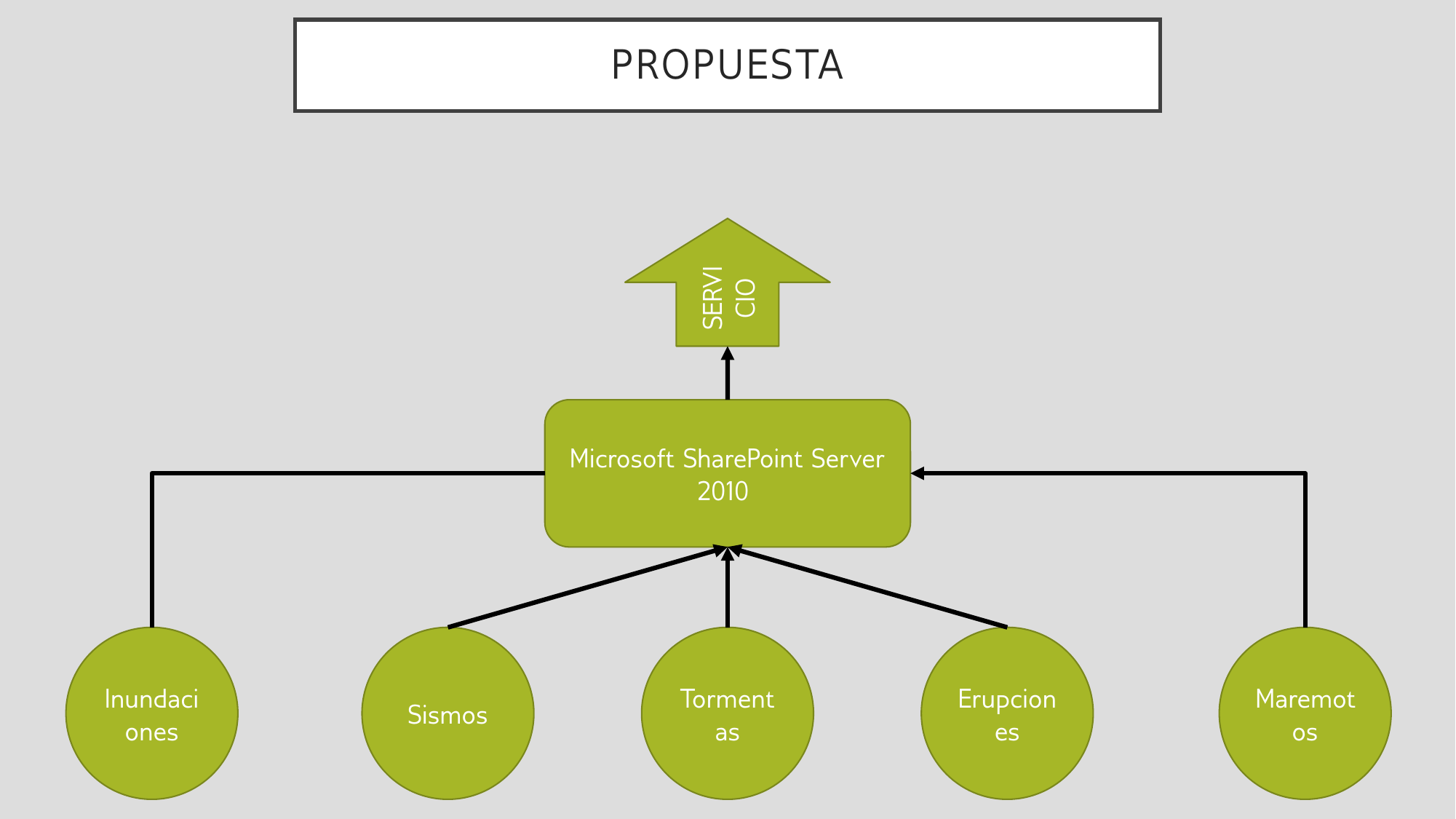

# Propuesta
SERVICIO
Microsoft SharePoint Server 2010
Inundaciones
Sismos
Tormentas
Erupciones
Maremotos